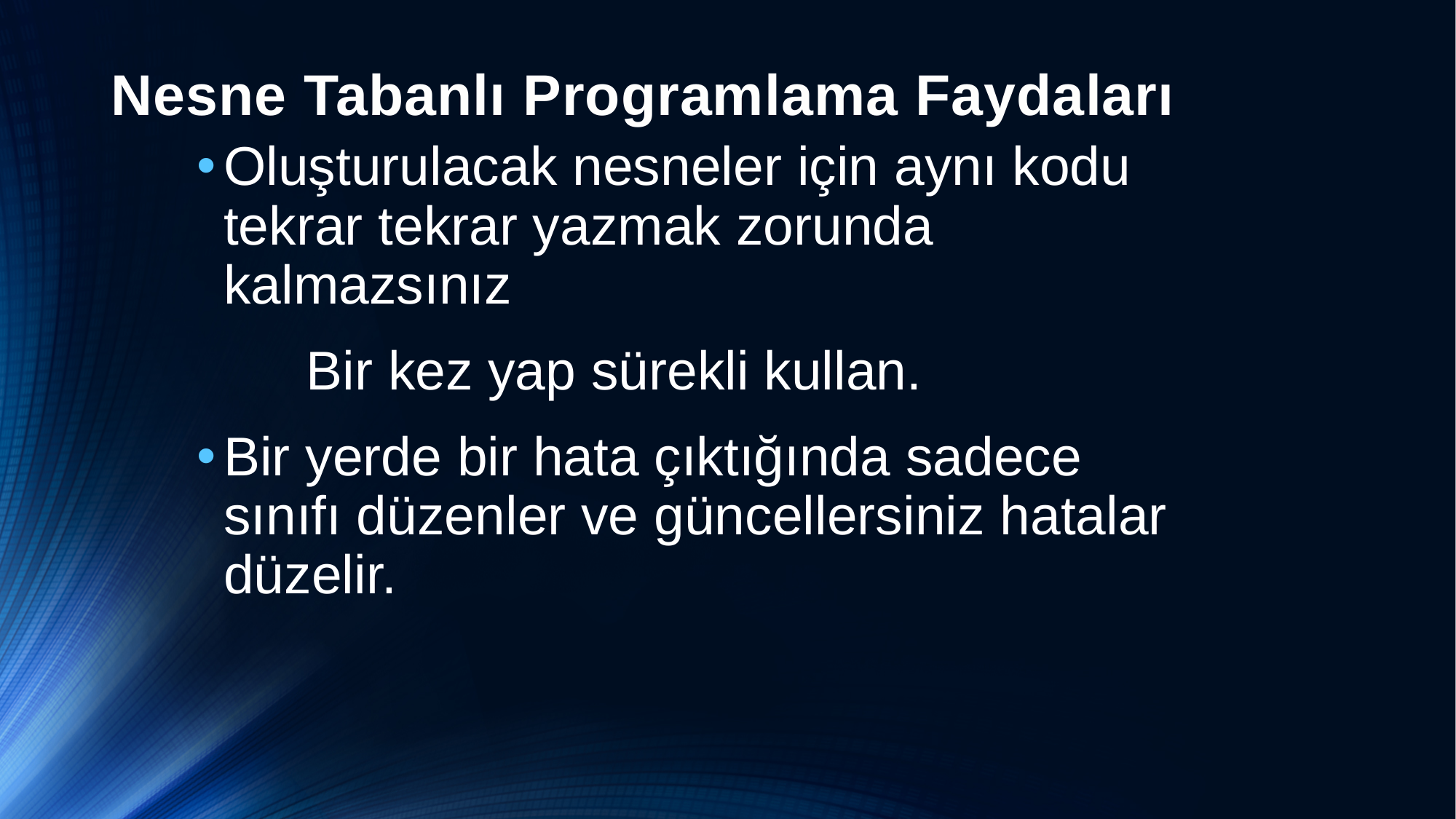

# Nesne Tabanlı Programlama Faydaları
Oluşturulacak nesneler için aynı kodu tekrar tekrar yazmak zorunda kalmazsınız
	Bir kez yap sürekli kullan.
Bir yerde bir hata çıktığında sadece sınıfı düzenler ve güncellersiniz hatalar düzelir.